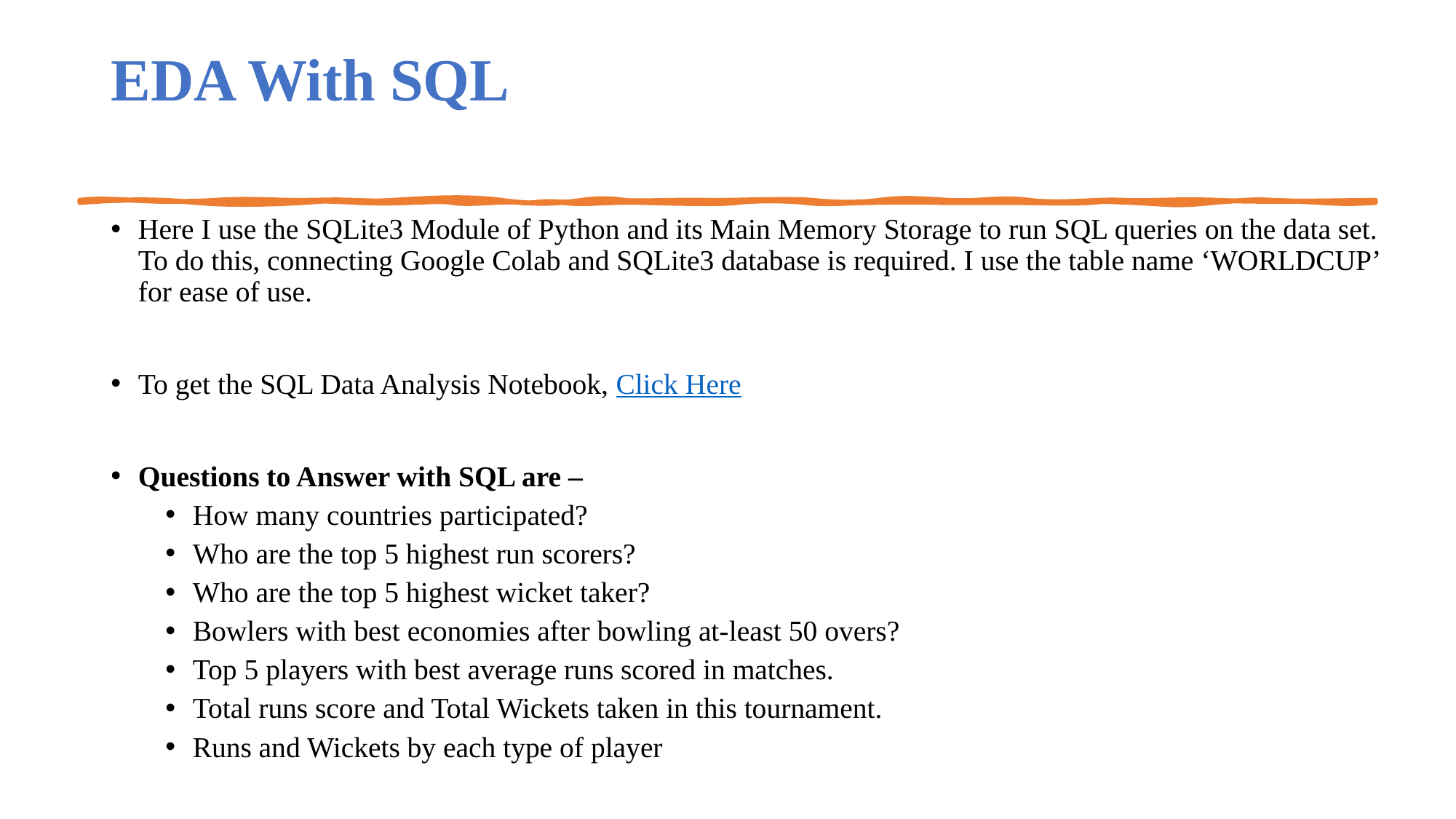

# EDA With SQL

Here I use the SQLite3 Module of Python and its Main Memory Storage to run SQL queries on the data set. To do this, connecting Google Colab and SQLite3 database is required. I use the table name ‘WORLDCUP’ for ease of use.

To get the SQL Data Analysis Notebook, Click Here

Questions to Answer with SQL are –
How many countries participated?
Who are the top 5 highest run scorers?
Who are the top 5 highest wicket taker?
Bowlers with best economies after bowling at-least 50 overs?
Top 5 players with best average runs scored in matches.
Total runs score and Total Wickets taken in this tournament.
Runs and Wickets by each type of player